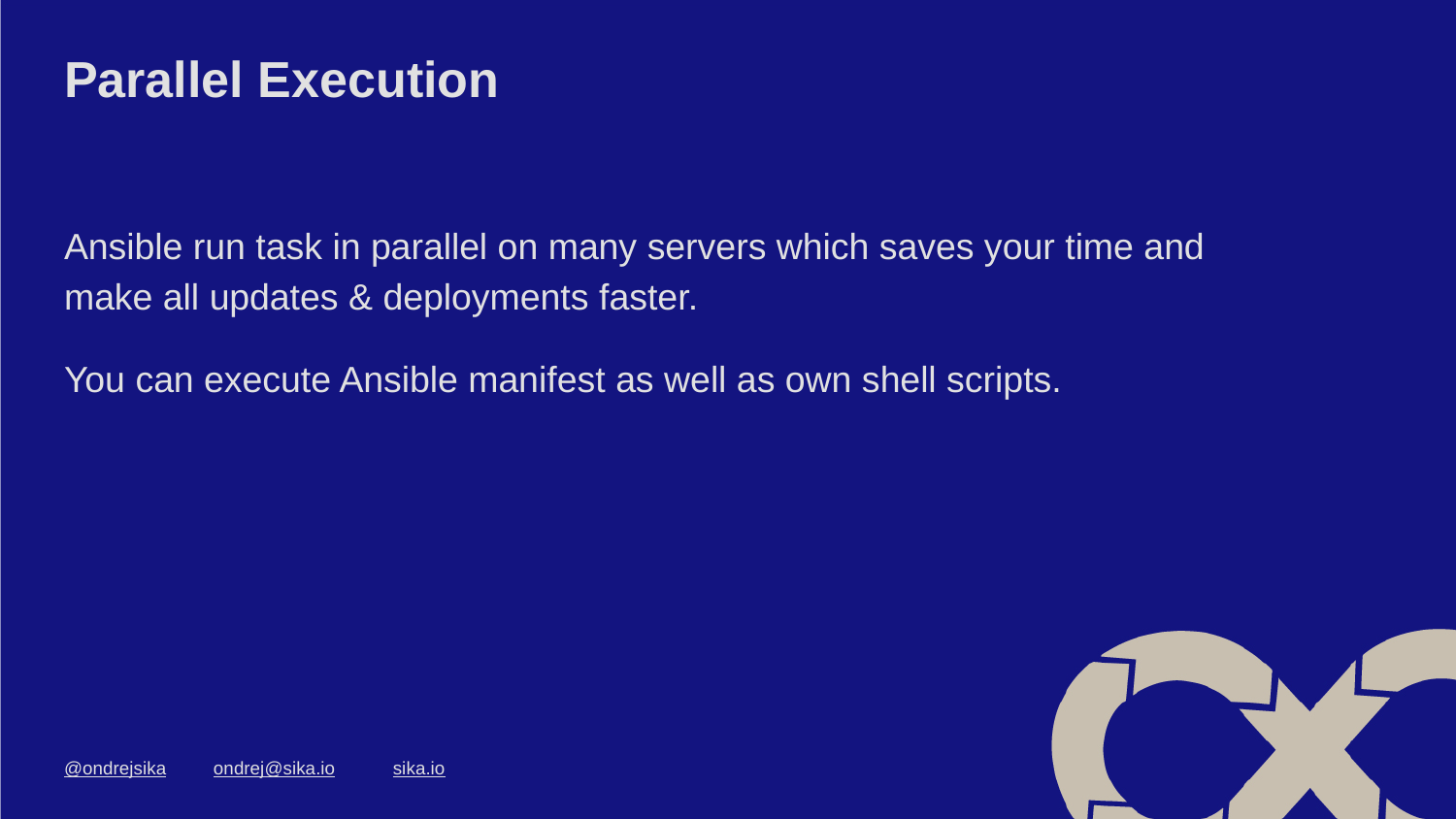

# Parallel Execution
Ansible run task in parallel on many servers which saves your time and make all updates & deployments faster.
You can execute Ansible manifest as well as own shell scripts.